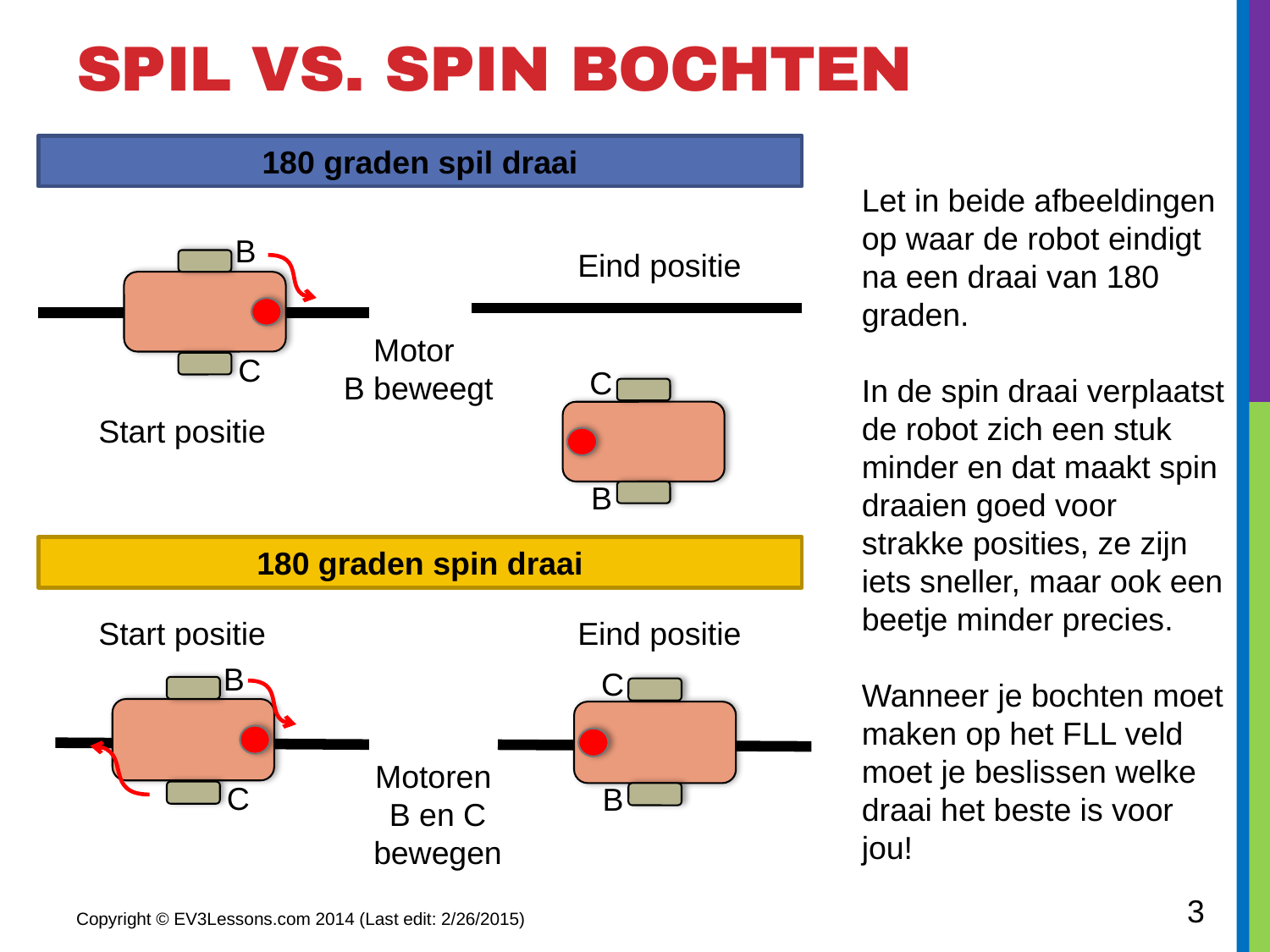

# Spil Vs. SPIN bochten
180 graden spil draai
Let in beide afbeeldingen op waar de robot eindigt na een draai van 180 graden.

In de spin draai verplaatst de robot zich een stuk minder en dat maakt spin draaien goed voor strakke posities, ze zijn iets sneller, maar ook een beetje minder precies.

Wanneer je bochten moet maken op het FLL veld moet je beslissen welke draai het beste is voor jou!
B

C
Eind positie
Motor
B beweegt
B

C
Start positie
180 graden spin draai
Start positie
Eind positie
B

C
B

C
Motoren
B en C bewegen
3
Copyright © EV3Lessons.com 2014 (Last edit: 2/26/2015)